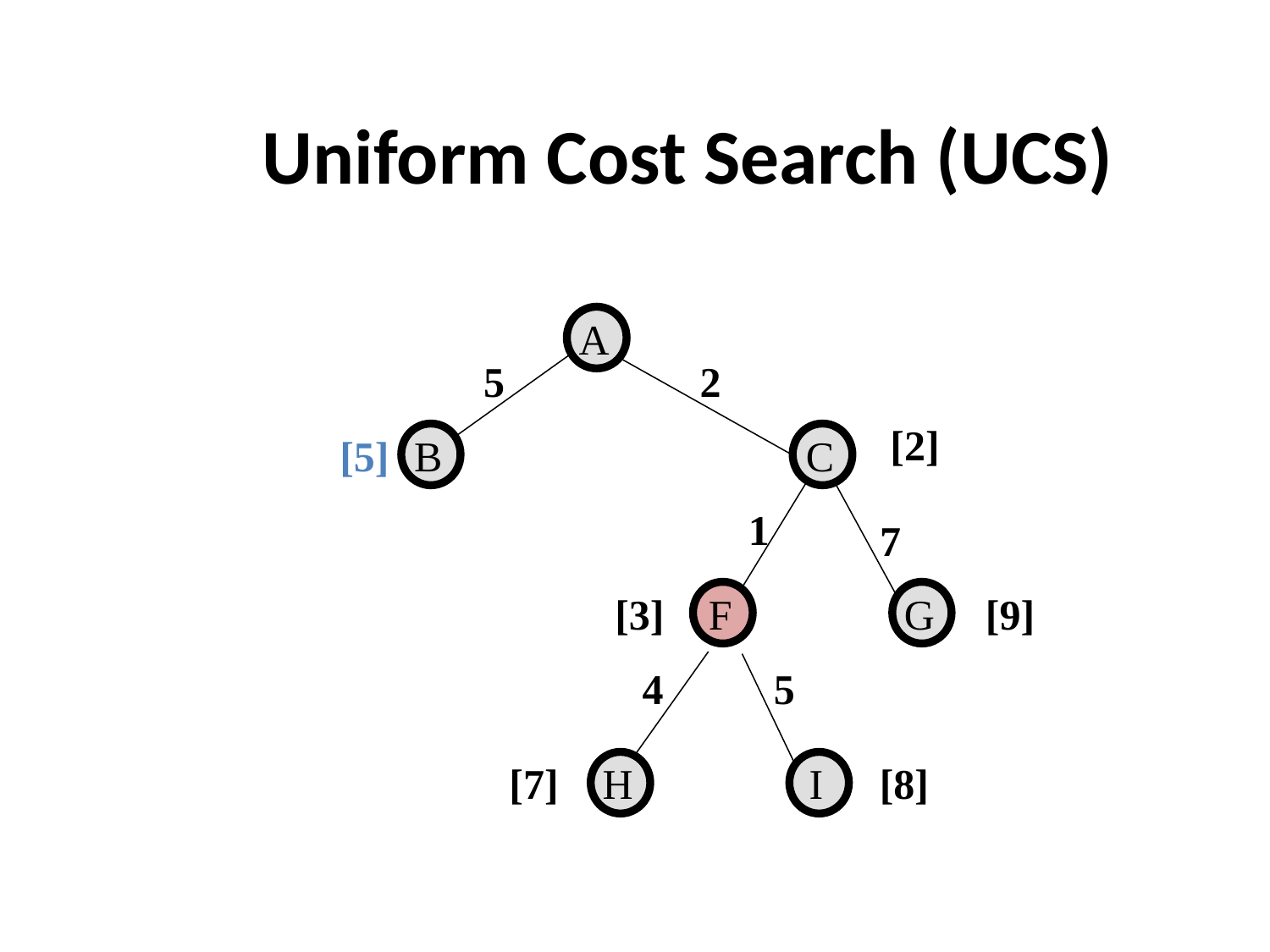

# Uniform Cost Search (UCS)
A

5
2

[2]
[5]
B
C

1
7
[3]

F
G

[9]

4
5
[7]
[8]
H

I

23